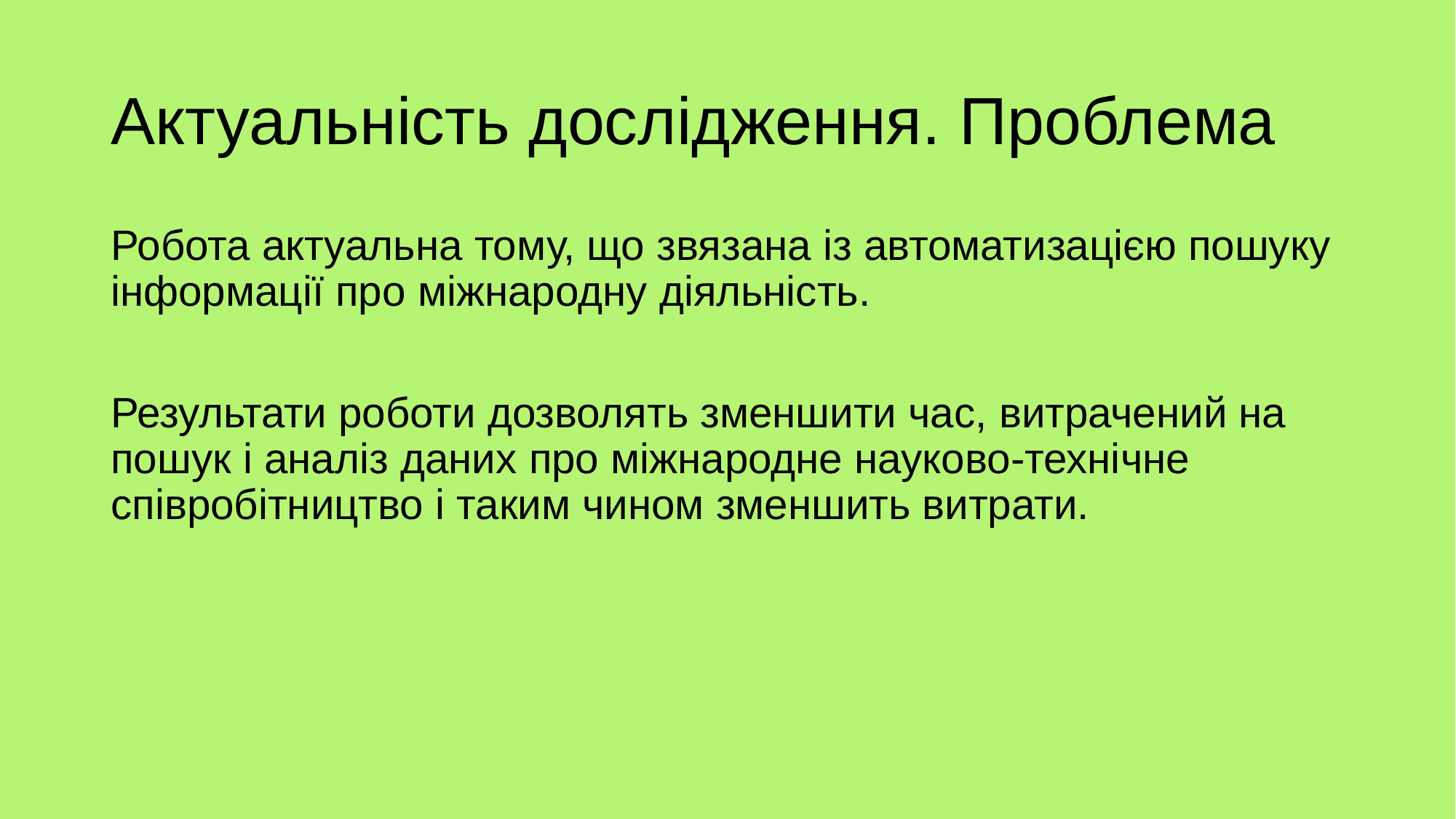

# Актуальність дослідження. Проблема
Робота актуальна тому, що звязана із автоматизацією пошуку інформації про міжнародну діяльність.

Результати роботи дозволять зменшити час, витрачений на пошук і аналіз даних про міжнародне науково-технічне співробітництво і таким чином зменшить витрати.